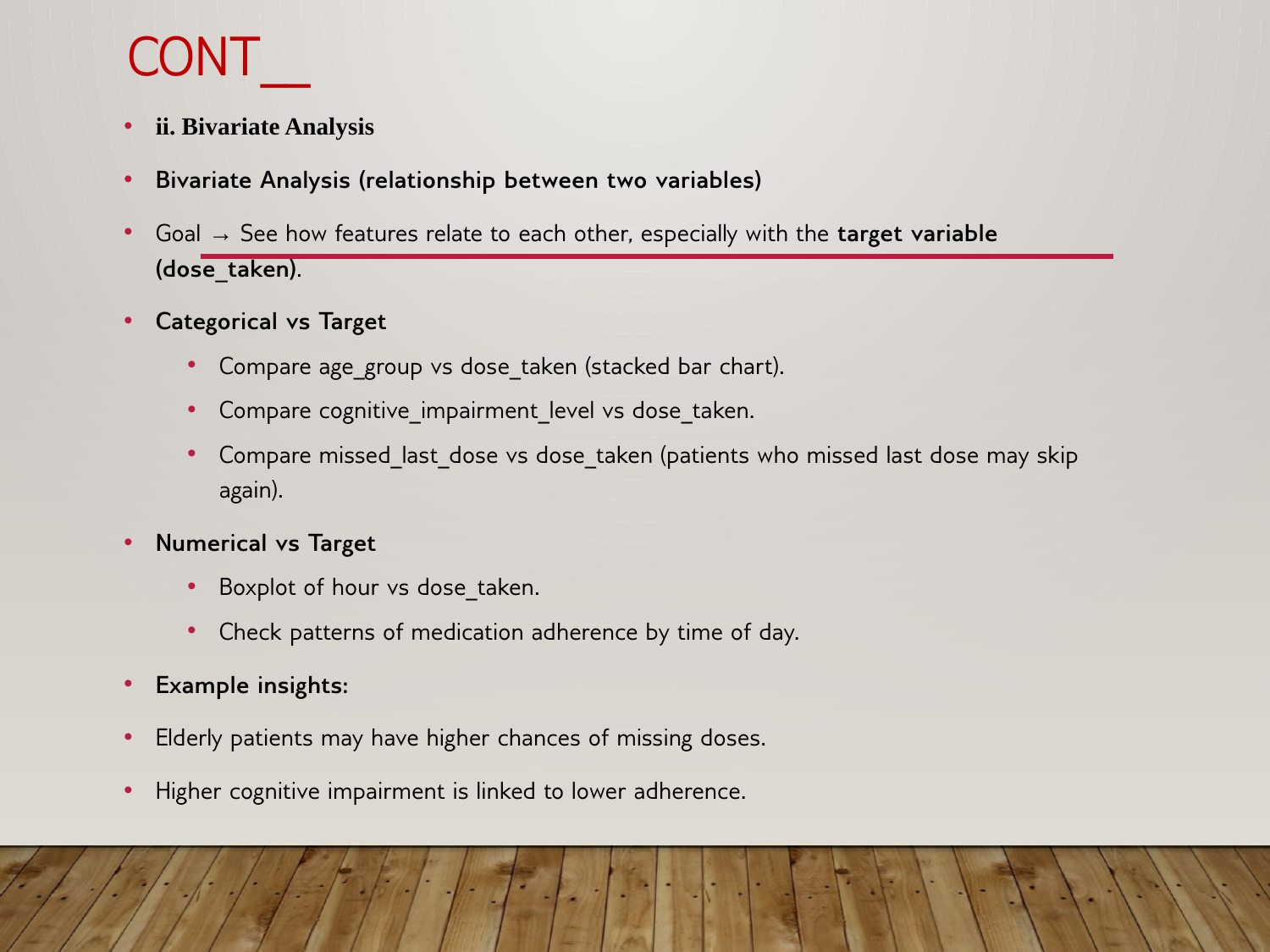

# Cont__
ii. Bivariate Analysis
Bivariate Analysis (relationship between two variables)
Goal → See how features relate to each other, especially with the target variable (dose_taken).
Categorical vs Target
Compare age_group vs dose_taken (stacked bar chart).
Compare cognitive_impairment_level vs dose_taken.
Compare missed_last_dose vs dose_taken (patients who missed last dose may skip again).
Numerical vs Target
Boxplot of hour vs dose_taken.
Check patterns of medication adherence by time of day.
Example insights:
Elderly patients may have higher chances of missing doses.
Higher cognitive impairment is linked to lower adherence.